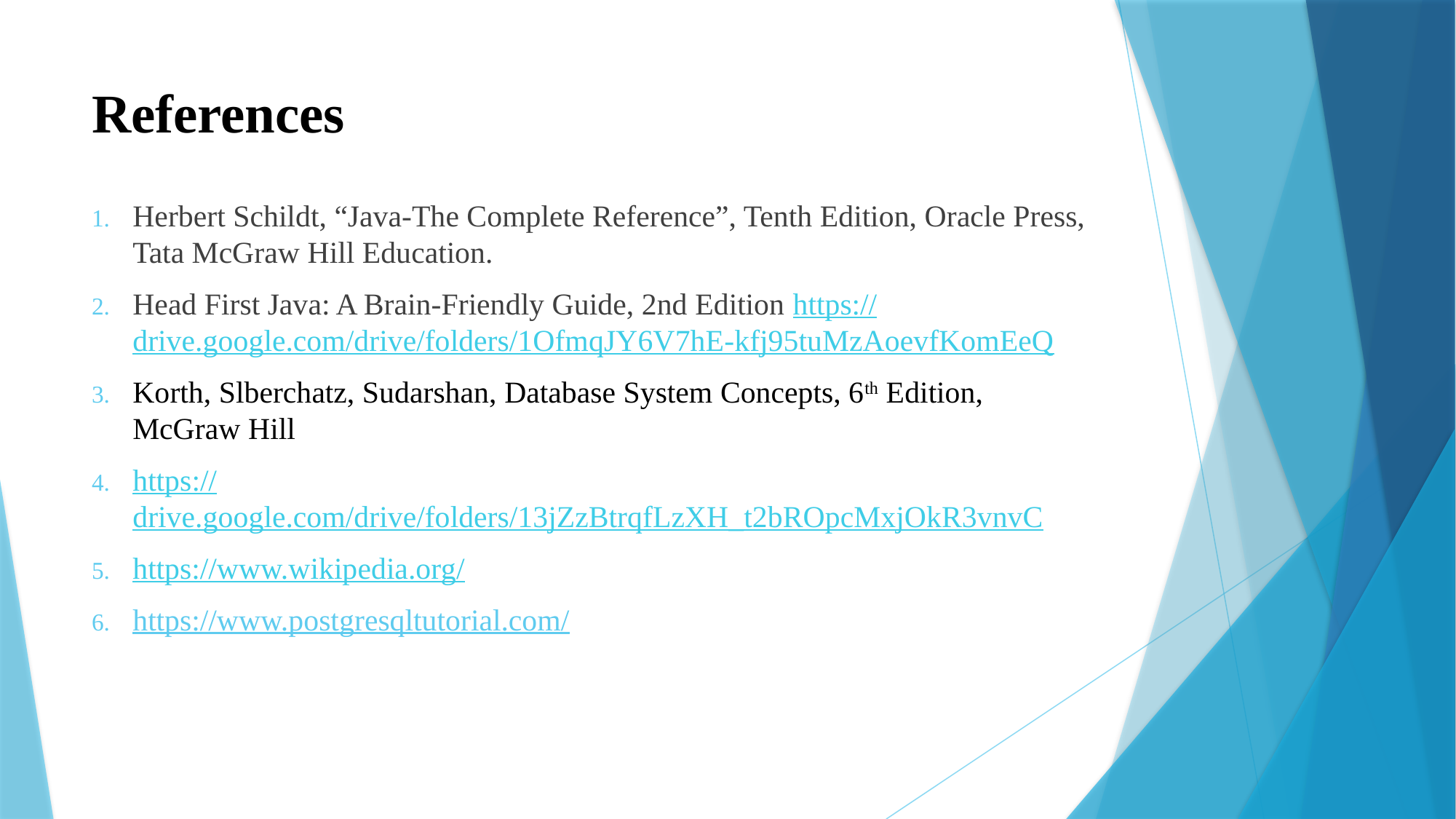

# References
Herbert Schildt, “Java-The Complete Reference”, Tenth Edition, Oracle Press, Tata McGraw Hill Education.
Head First Java: A Brain-Friendly Guide, 2nd Edition https://drive.google.com/drive/folders/1OfmqJY6V7hE-kfj95tuMzAoevfKomEeQ
Korth, Slberchatz, Sudarshan, Database System Concepts, 6th Edition, McGraw Hill
https://drive.google.com/drive/folders/13jZzBtrqfLzXH_t2bROpcMxjOkR3vnvC
https://www.wikipedia.org/
https://www.postgresqltutorial.com/